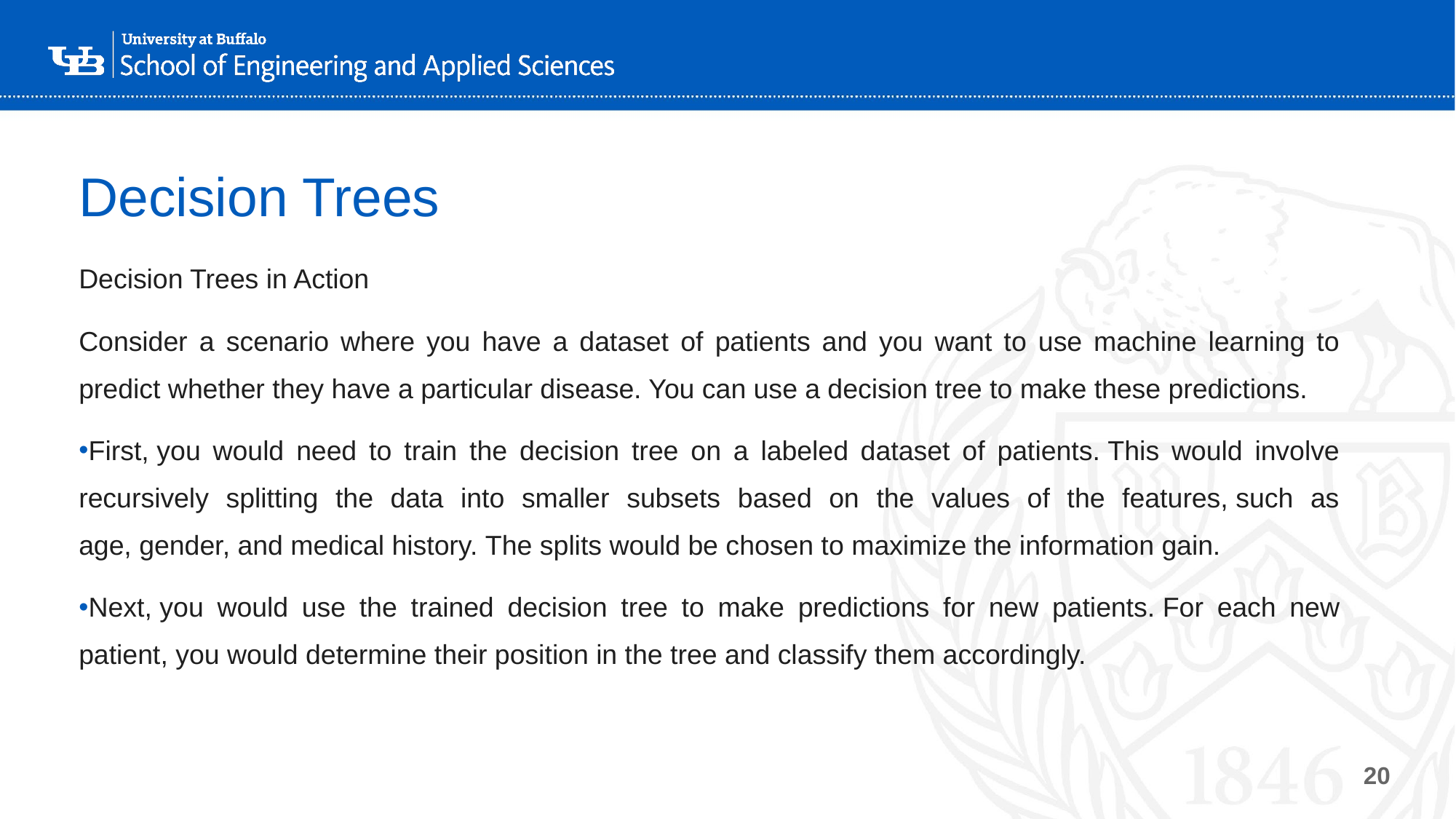

# Decision Trees
Decision Trees in Action
Consider a scenario where you have a dataset of patients and you want to use machine learning to predict whether they have a particular disease. You can use a decision tree to make these predictions.
First, you would need to train the decision tree on a labeled dataset of patients. This would involve recursively splitting the data into smaller subsets based on the values of the features, such as age, gender, and medical history. The splits would be chosen to maximize the information gain.
Next, you would use the trained decision tree to make predictions for new patients. For each new patient, you would determine their position in the tree and classify them accordingly.